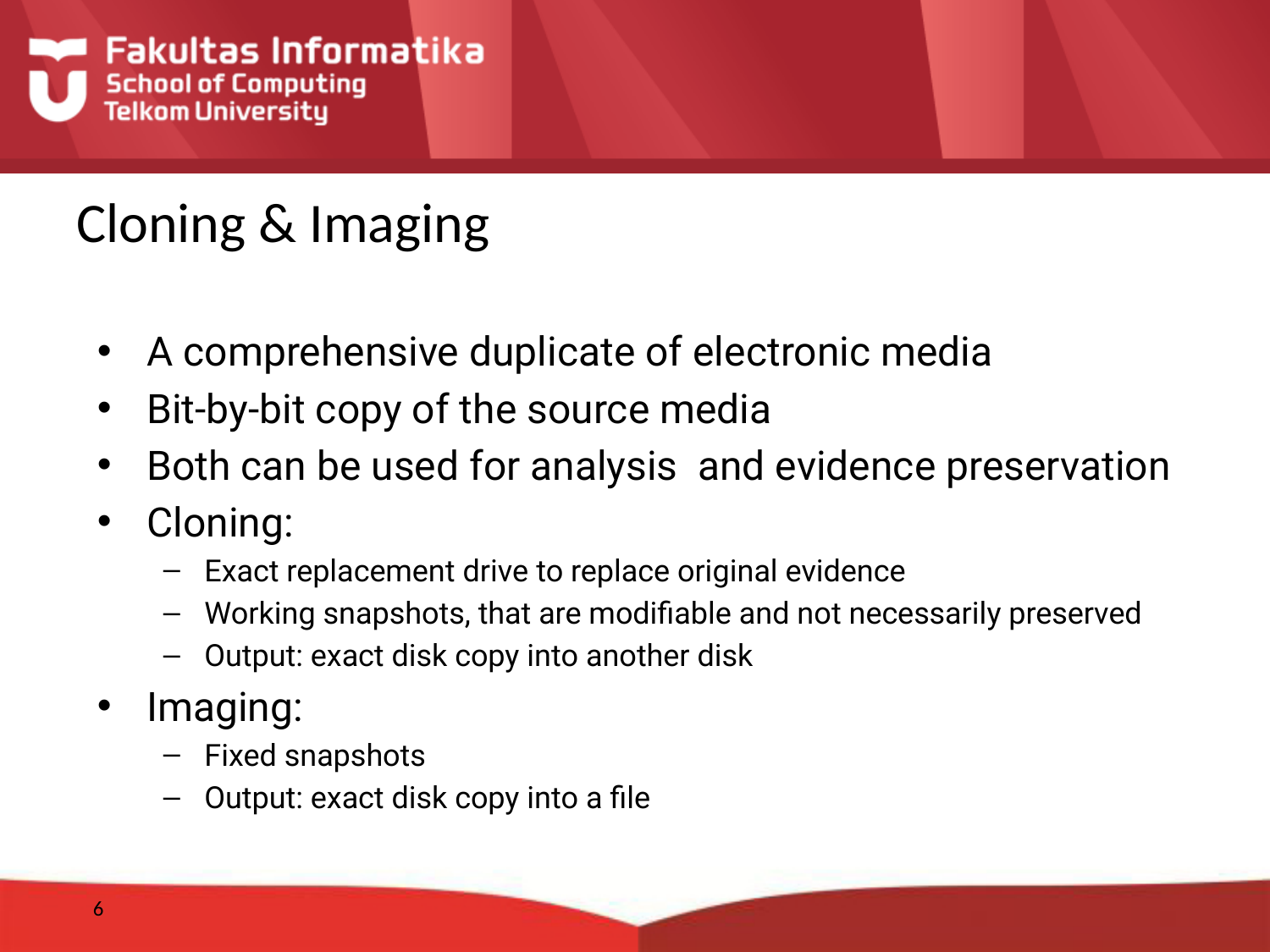

# Cloning & Imaging
A comprehensive duplicate of electronic media
Bit-by-bit copy of the source media
Both can be used for analysis  and evidence preservation
Cloning:
Exact replacement drive to replace original evidence
Working snapshots, that are modifiable and not necessarily preserved
Output: exact disk copy into another disk
Imaging:
Fixed snapshots
Output: exact disk copy into a file

6